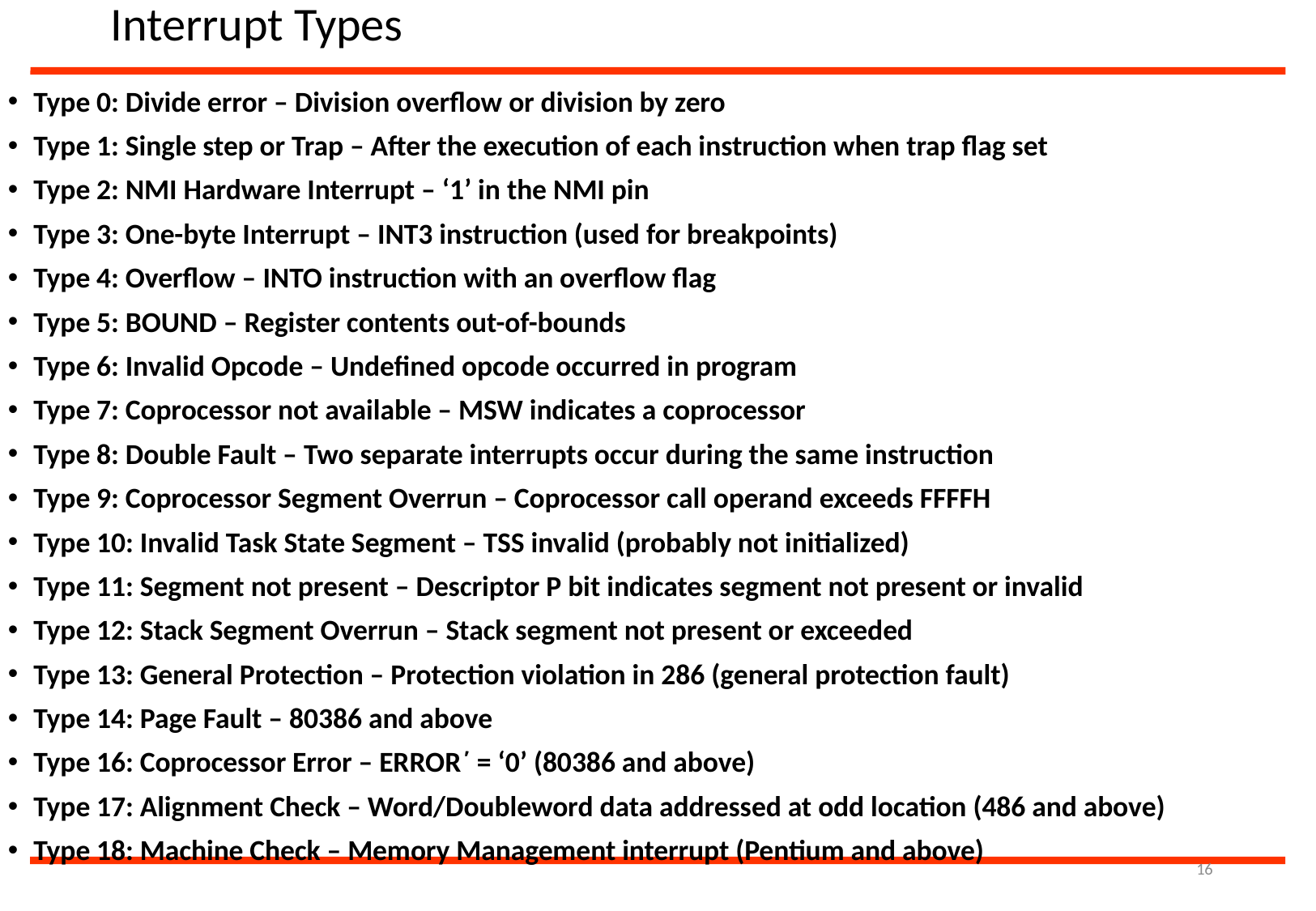

# Interrupt Types
Type 0: Divide error – Division overflow or division by zero
Type 1: Single step or Trap – After the execution of each instruction when trap flag set
Type 2: NMI Hardware Interrupt – ‘1’ in the NMI pin
Type 3: One-byte Interrupt – INT3 instruction (used for breakpoints)
Type 4: Overflow – INTO instruction with an overflow flag
Type 5: BOUND – Register contents out-of-bounds
Type 6: Invalid Opcode – Undefined opcode occurred in program
Type 7: Coprocessor not available – MSW indicates a coprocessor
Type 8: Double Fault – Two separate interrupts occur during the same instruction
Type 9: Coprocessor Segment Overrun – Coprocessor call operand exceeds FFFFH
Type 10: Invalid Task State Segment – TSS invalid (probably not initialized)
Type 11: Segment not present – Descriptor P bit indicates segment not present or invalid
Type 12: Stack Segment Overrun – Stack segment not present or exceeded
Type 13: General Protection – Protection violation in 286 (general protection fault)
Type 14: Page Fault – 80386 and above
Type 16: Coprocessor Error – ERROR΄ = ‘0’ (80386 and above)
Type 17: Alignment Check – Word/Doubleword data addressed at odd location (486 and above)
Type 18: Machine Check – Memory Management interrupt (Pentium and above)

16